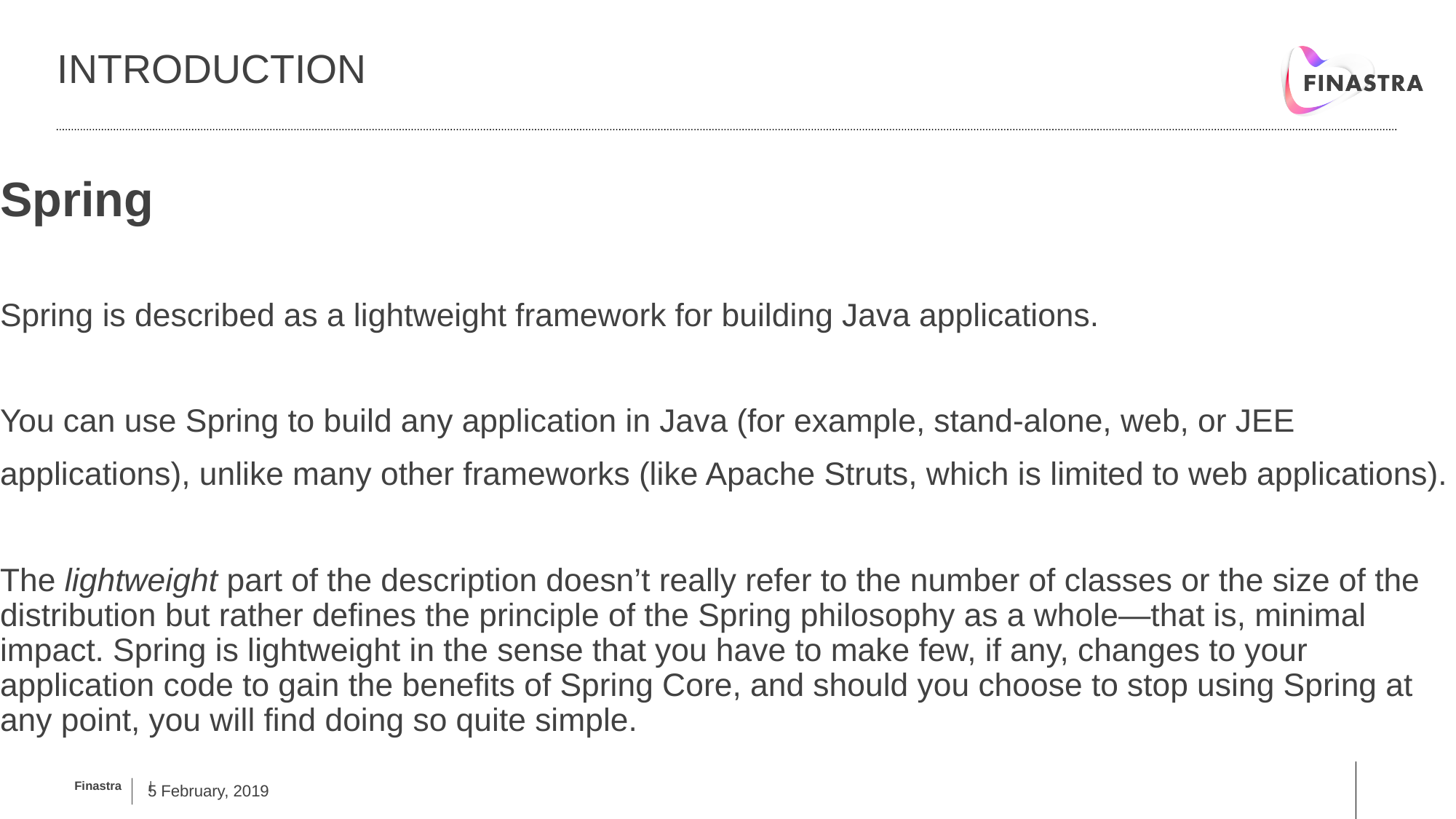

# Introduction

Spring

Spring is described as a lightweight framework for building Java applications.

You can use Spring to build any application in Java (for example, stand-alone, web, or JEE
applications), unlike many other frameworks (like Apache Struts, which is limited to web applications).

The lightweight part of the description doesn’t really refer to the number of classes or the size of the distribution but rather defines the principle of the Spring philosophy as a whole—that is, minimal impact. Spring is lightweight in the sense that you have to make few, if any, changes to your application code to gain the benefits of Spring Core, and should you choose to stop using Spring at any point, you will find doing so quite simple.
5 February, 2019